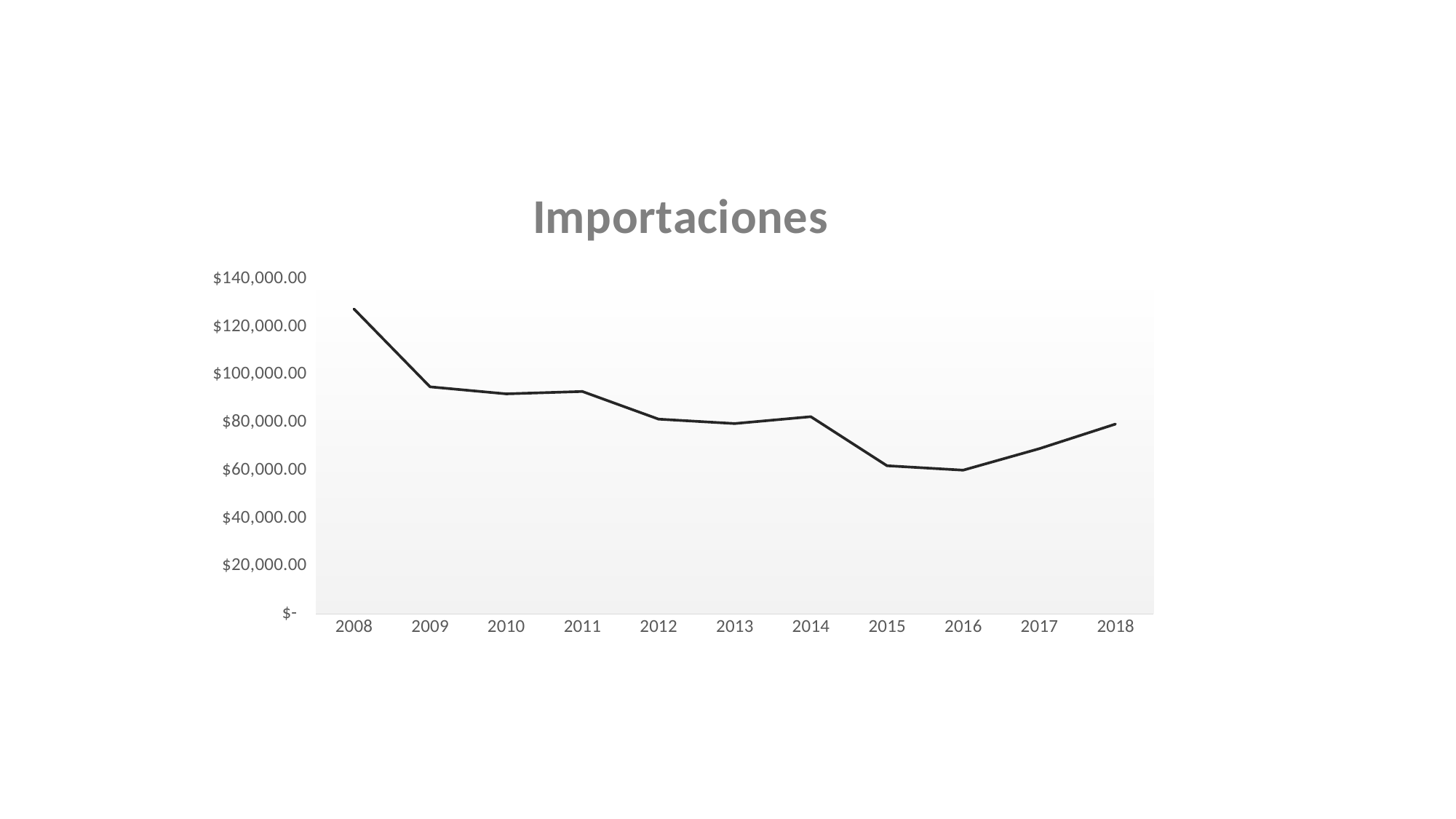

### Chart:

| Category | Importaciones |
|---|---|
| 2008 | 127492.0 |
| 2009 | 94913.0 |
| 2010 | 91984.0 |
| 2011 | 92985.0 |
| 2012 | 81399.0 |
| 2013 | 79551.0 |
| 2014 | 82430.0 |
| 2015 | 61929.0 |
| 2016 | 60083.0 |
| 2017 | 69069.0 |
| 2018 | 79342.0 |